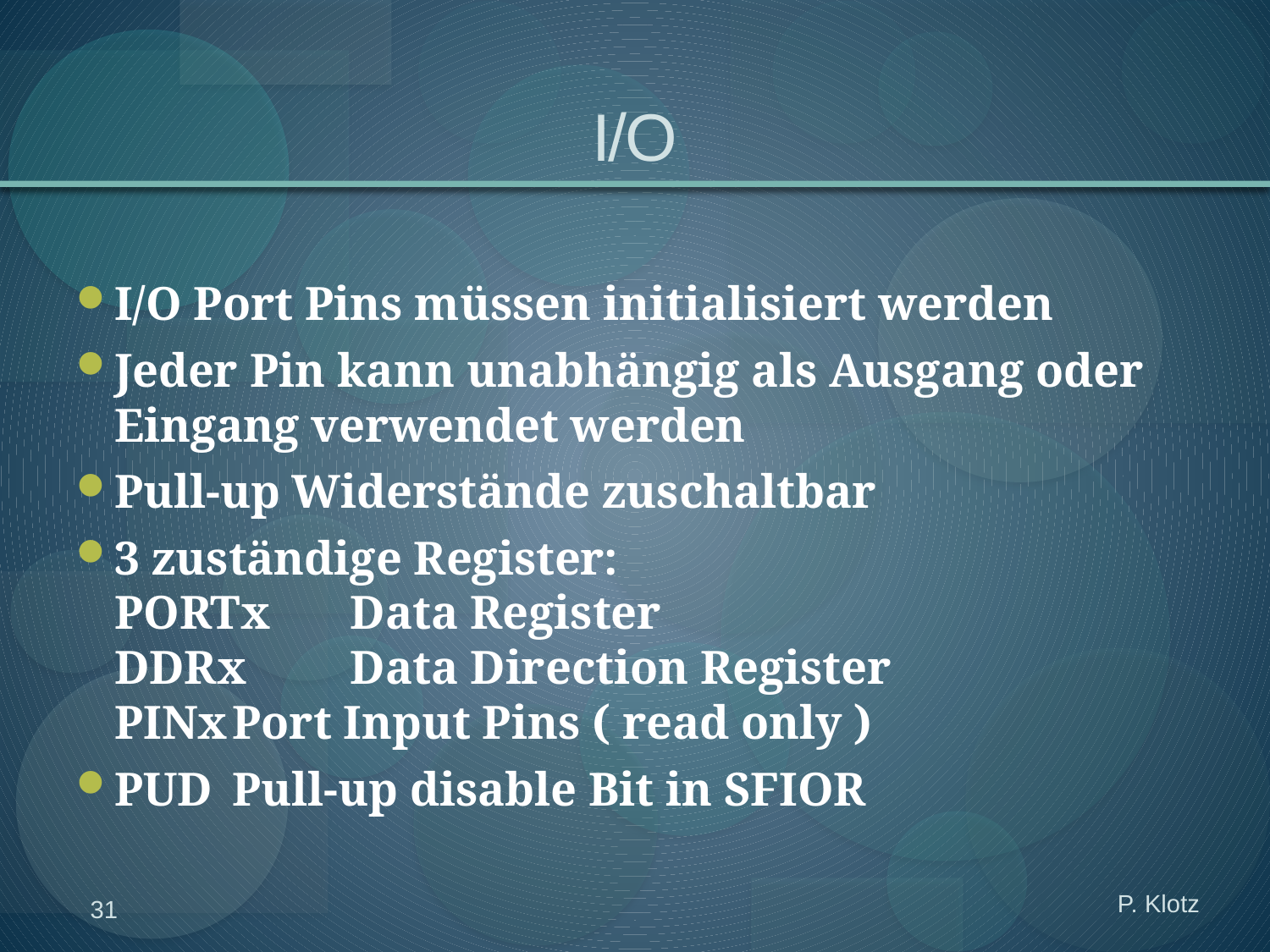

# I/O
I/O Port Pins müssen initialisiert werden
Jeder Pin kann unabhängig als Ausgang oder Eingang verwendet werden
Pull-up Widerstände zuschaltbar
3 zuständige Register:
PORTx	Data Register
DDRx	Data Direction Register
PINx	Port Input Pins ( read only )
PUD	Pull-up disable Bit in SFIOR
P. Klotz
31